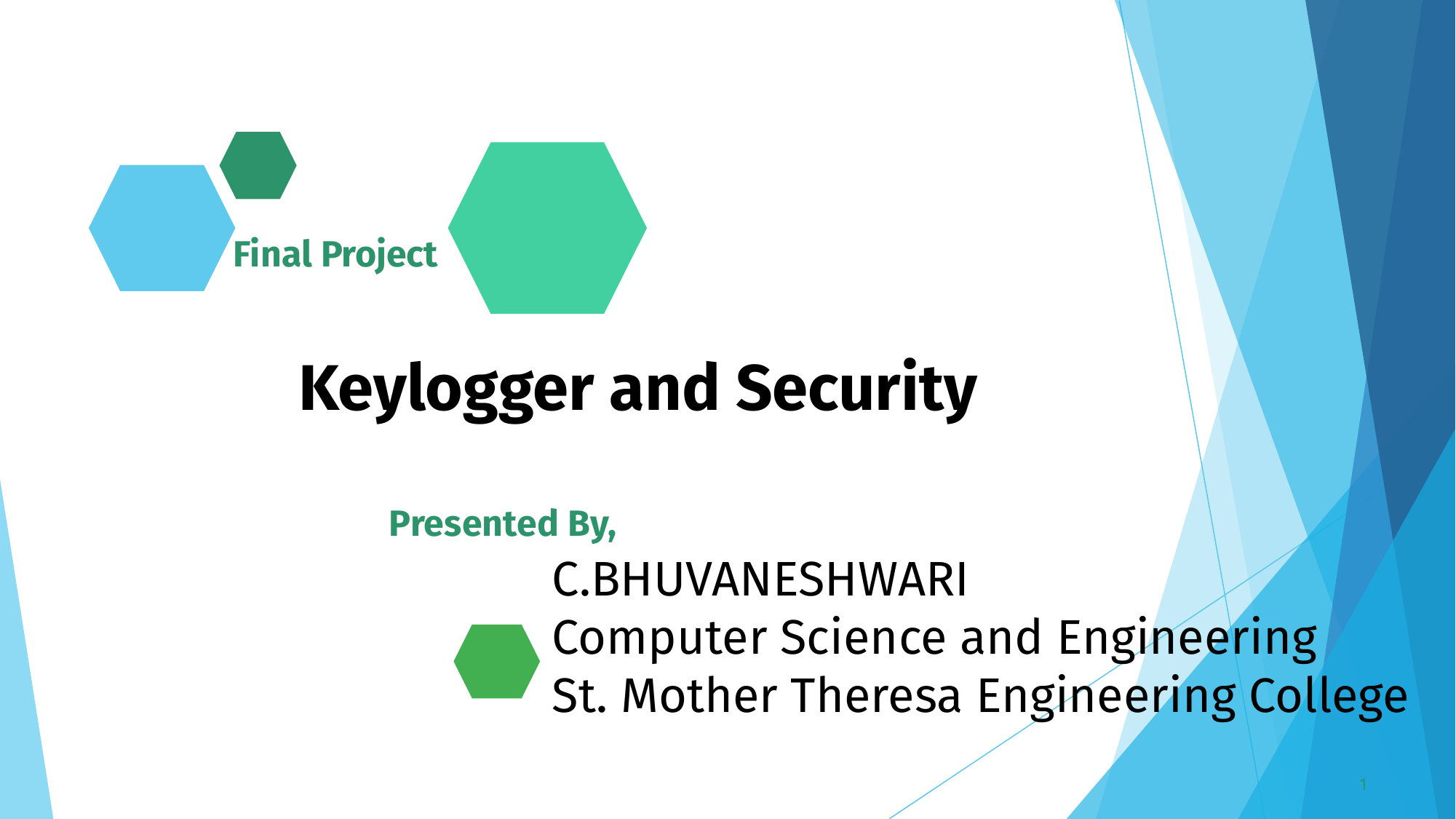

Final Project
Keylogger and Security
Presented By,
# C.BHUVANESHWARI Computer Science and Engineering St. Mother Theresa Engineering College

1